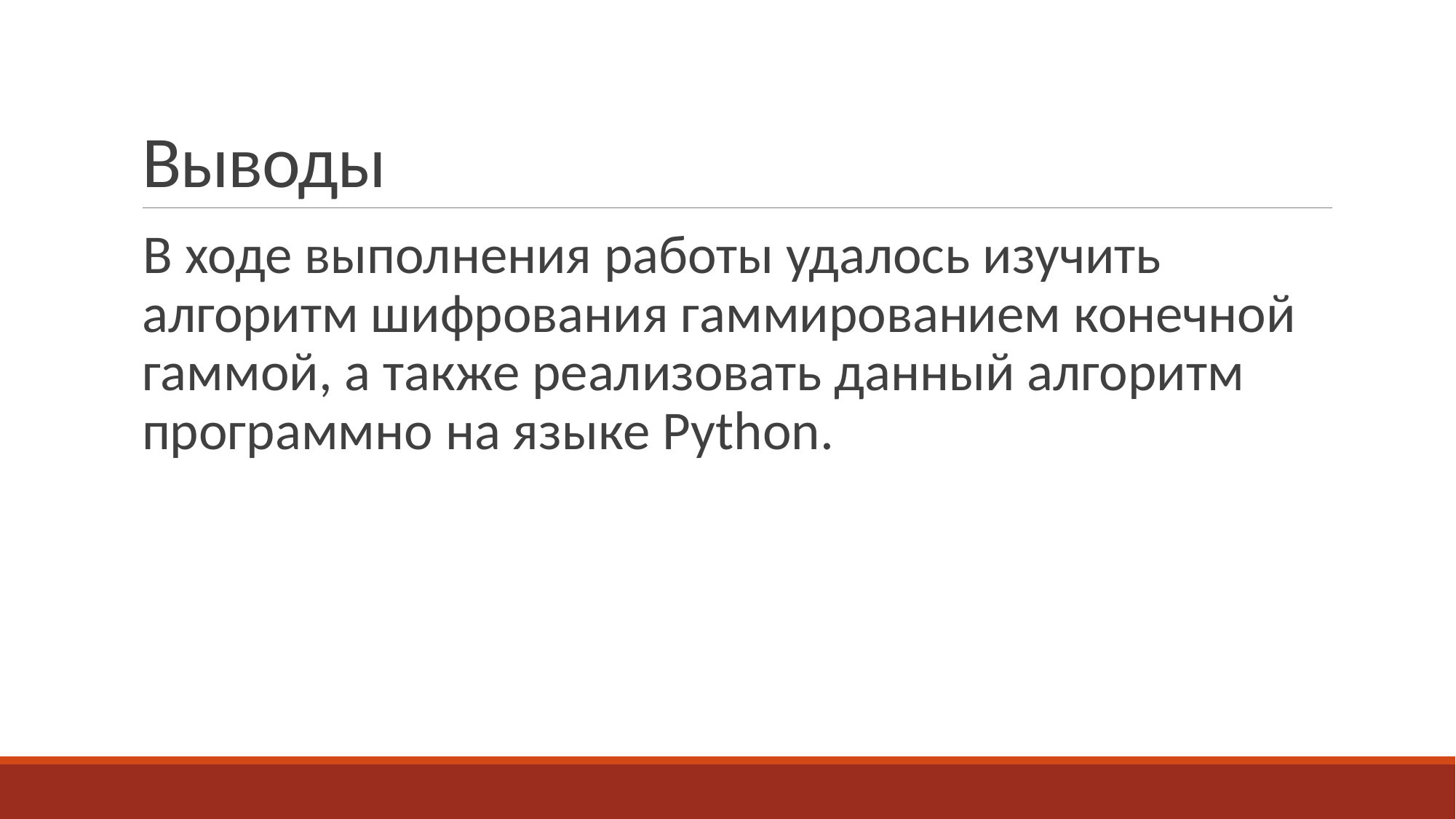

# Выводы
В ходе выполнения работы удалось изучить алгоритм шифрования гаммированием конечной гаммой, а также реализовать данный алгоритм программно на языке Python.